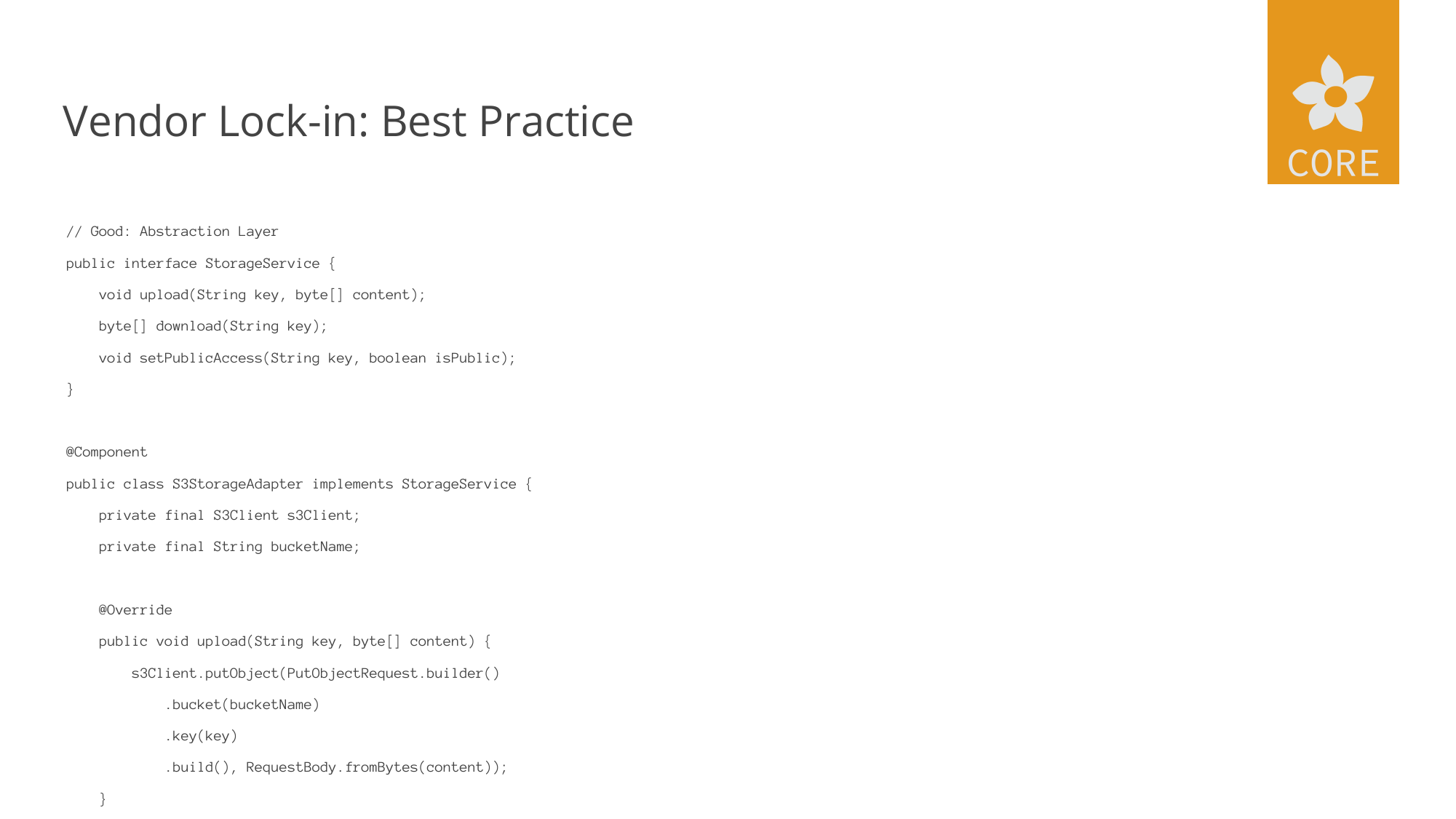

# Vendor Lock-in: Best Practice
// Good: Abstraction Layer
public interface StorageService {
    void upload(String key, byte[] content);
    byte[] download(String key);
    void setPublicAccess(String key, boolean isPublic);
}

@Component
public class S3StorageAdapter implements StorageService {
    private final S3Client s3Client;
    private final String bucketName;

    @Override
    public void upload(String key, byte[] content) {
        s3Client.putObject(PutObjectRequest.builder()
            .bucket(bucketName)
            .key(key)
            .build(), RequestBody.fromBytes(content));
    }

    @Override
    public byte[] download(String key) {
        return s3Client.getObject(GetObjectRequest.builder()
            .bucket(bucketName)
            .key(key)
            .build()).readAllBytes();
    }
}

// Einfacher Wechsel zu Azure möglich
@Component
@Profile("azure")
public class AzureStorageAdapter implements StorageService {
    // Azure-spezifische Implementierung
}